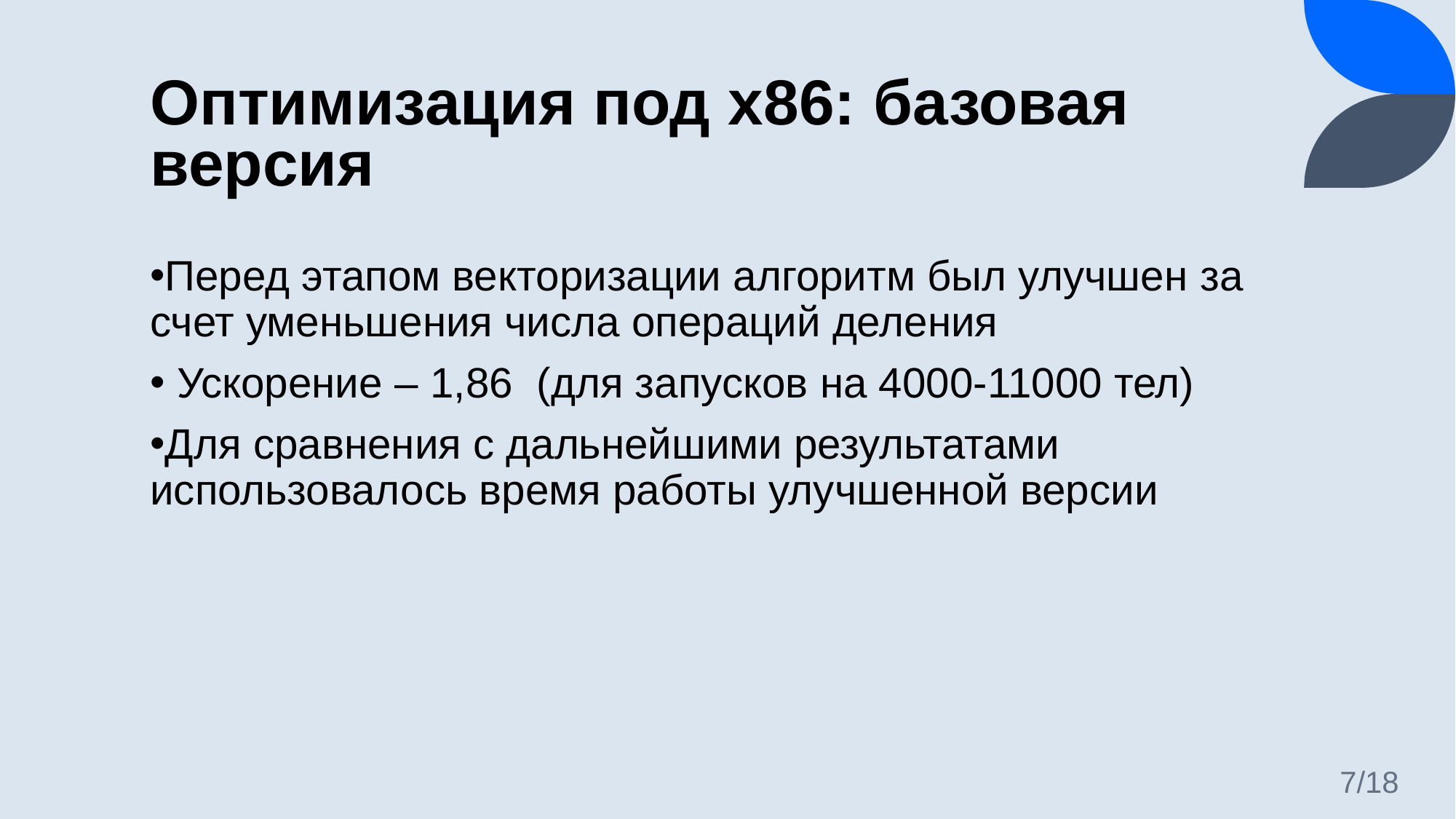

# Оптимизация под x86: базовая версия
Перед этапом векторизации алгоритм был улучшен за счет уменьшения числа операций деления
 Ускорение – 1,86  (для запусков на 4000-11000 тел)
Для сравнения с дальнейшими результатами использовалось время работы улучшенной версии

7/18